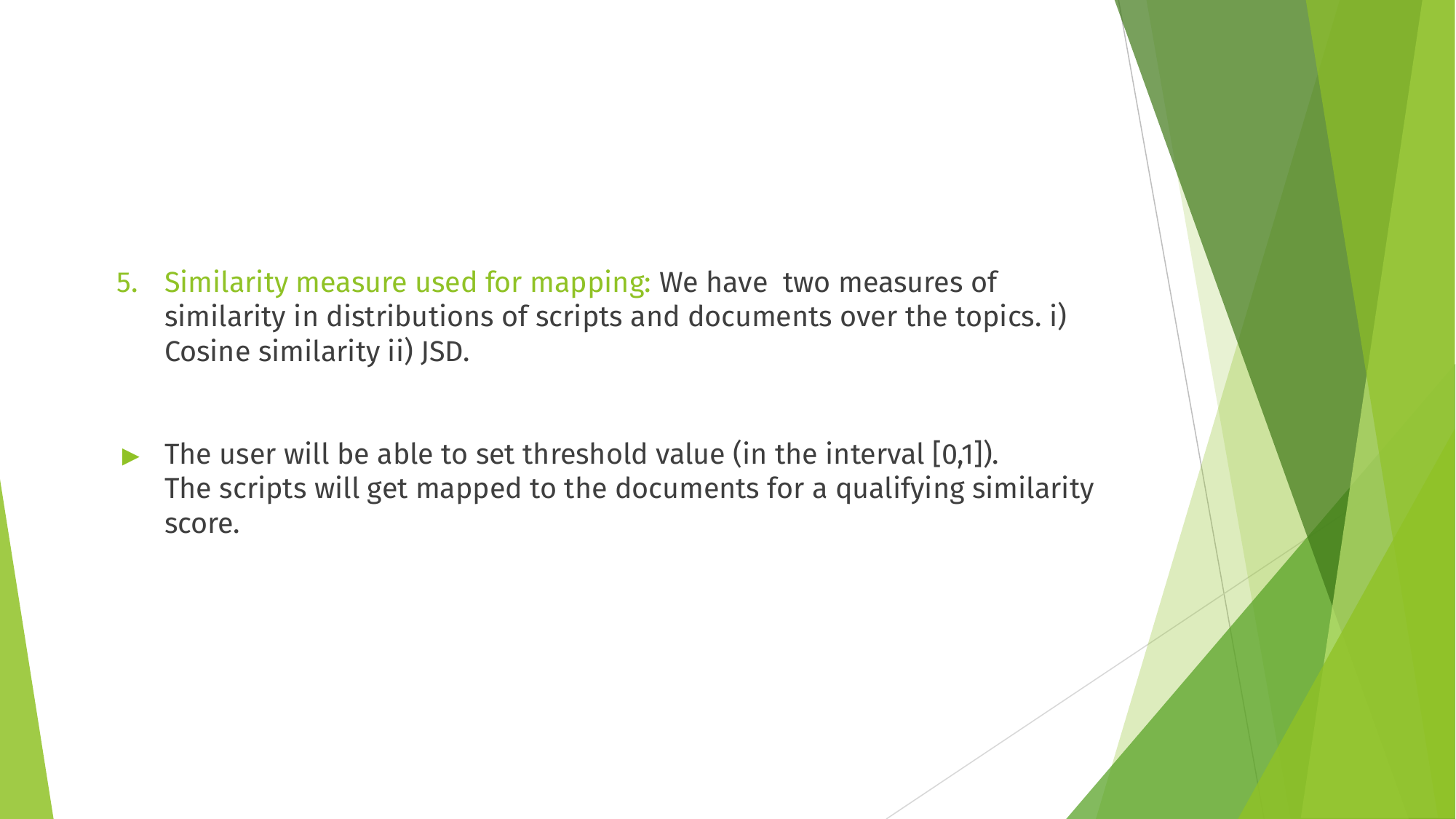

#
Similarity measure used for mapping: We have  two measures of similarity in distributions of scripts and documents over the topics. i) Cosine similarity ii) JSD.

The user will be able to set threshold value (in the interval [0,1]).          The scripts will get mapped to the documents for a qualifying similarity score.